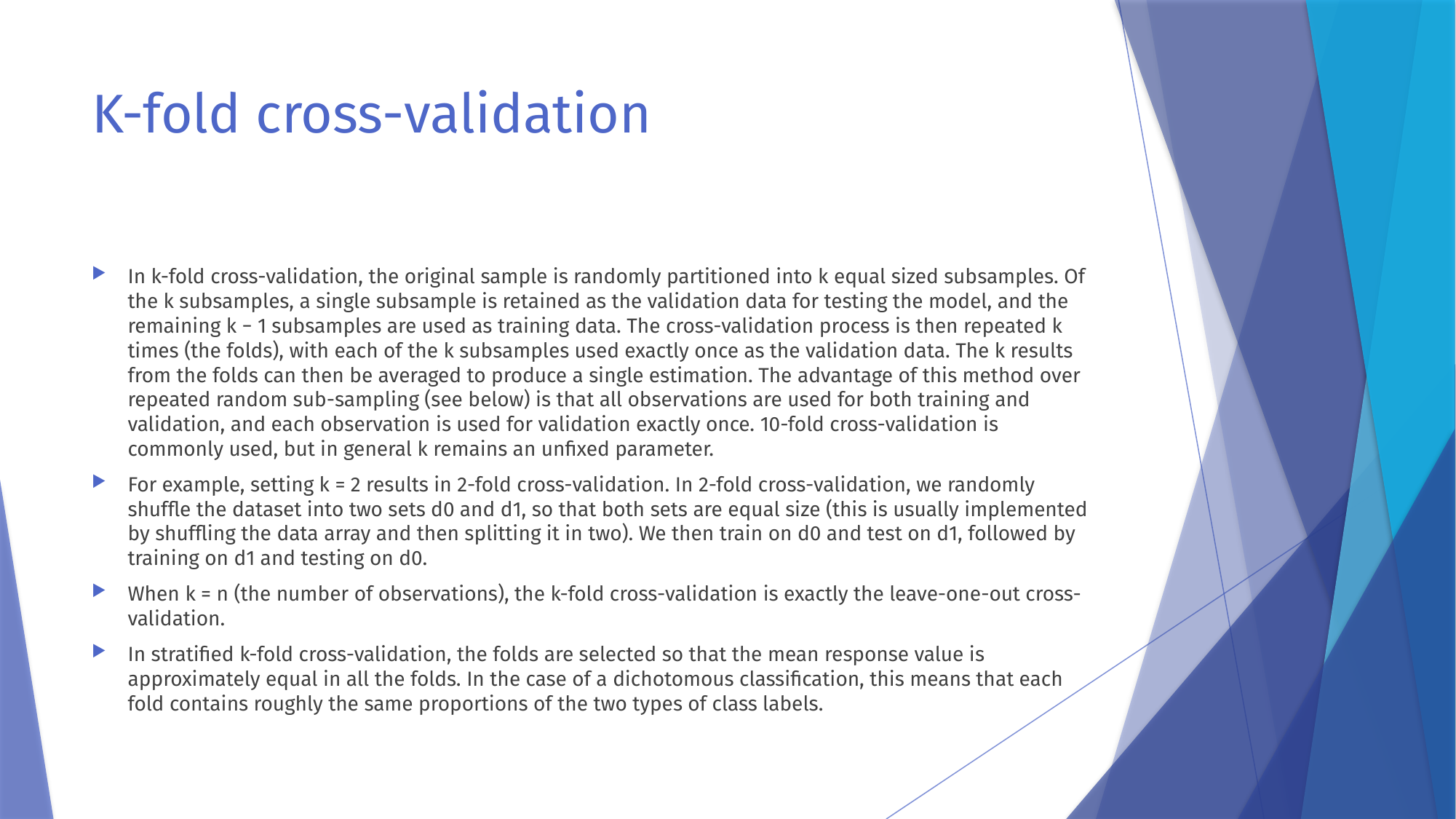

# K-fold cross-validation
In k-fold cross-validation, the original sample is randomly partitioned into k equal sized subsamples. Of the k subsamples, a single subsample is retained as the validation data for testing the model, and the remaining k − 1 subsamples are used as training data. The cross-validation process is then repeated k times (the folds), with each of the k subsamples used exactly once as the validation data. The k results from the folds can then be averaged to produce a single estimation. The advantage of this method over repeated random sub-sampling (see below) is that all observations are used for both training and validation, and each observation is used for validation exactly once. 10-fold cross-validation is commonly used, but in general k remains an unfixed parameter.
For example, setting k = 2 results in 2-fold cross-validation. In 2-fold cross-validation, we randomly shuffle the dataset into two sets d0 and d1, so that both sets are equal size (this is usually implemented by shuffling the data array and then splitting it in two). We then train on d0 and test on d1, followed by training on d1 and testing on d0.
When k = n (the number of observations), the k-fold cross-validation is exactly the leave-one-out cross-validation.
In stratified k-fold cross-validation, the folds are selected so that the mean response value is approximately equal in all the folds. In the case of a dichotomous classification, this means that each fold contains roughly the same proportions of the two types of class labels.